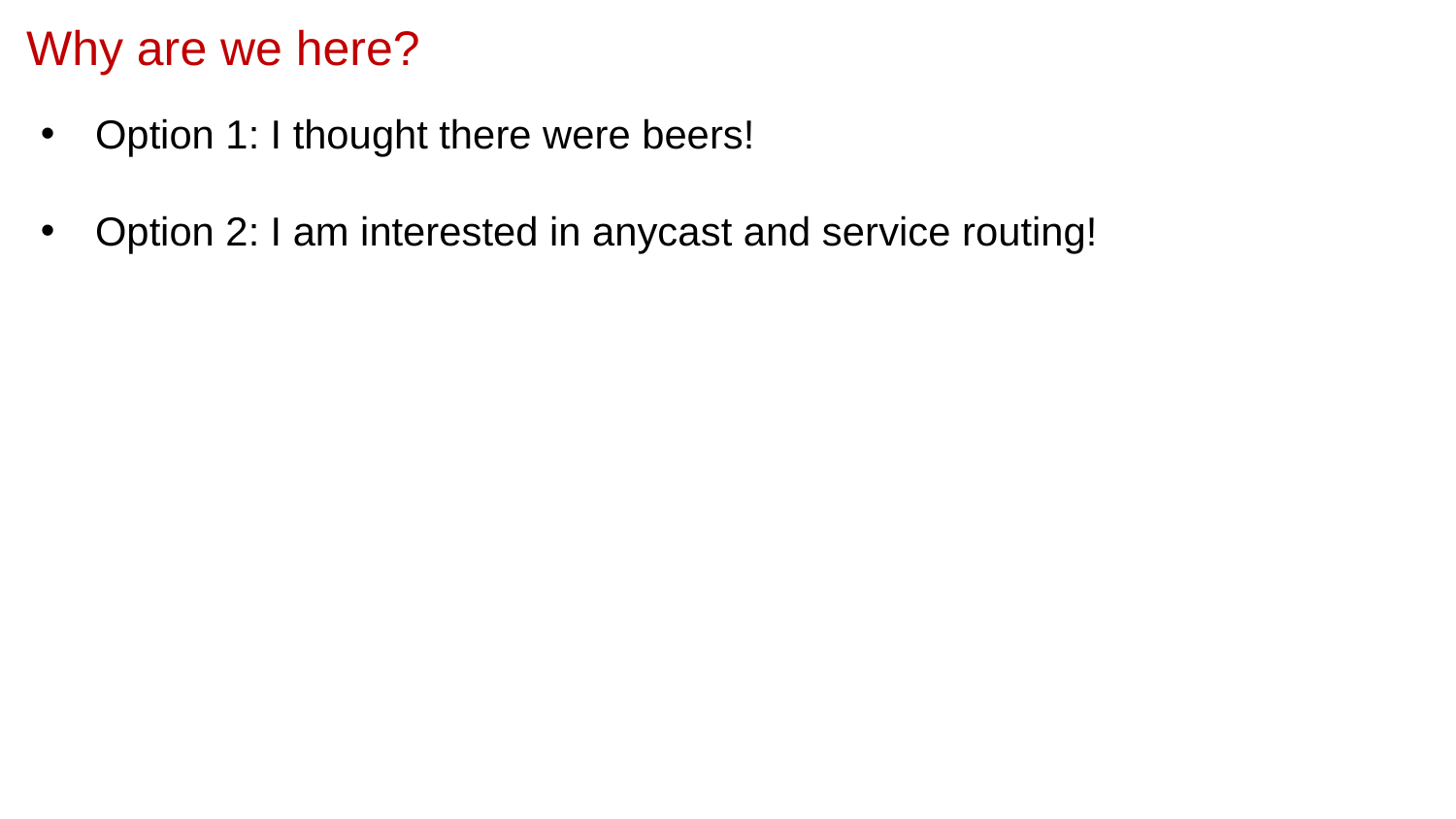

# Why are we here?
Option 1: I thought there were beers!

Option 2: I am interested in anycast and service routing!